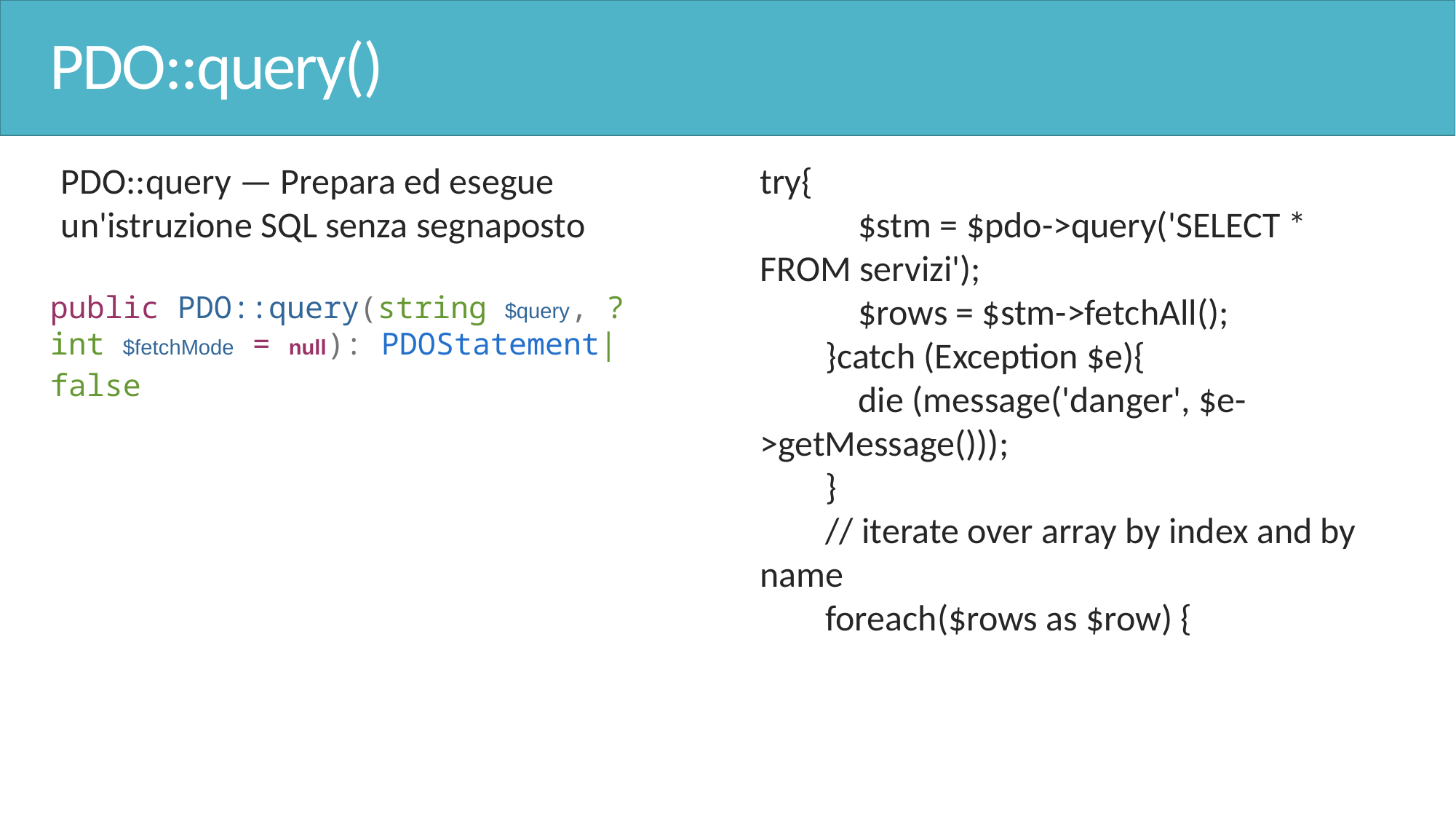

# PDO::query()
PDO::query — Prepara ed esegue un'istruzione SQL senza segnaposto

public PDO::query(string $query, ?int $fetchMode = null): PDOStatement|false

try{
            $stm = $pdo->query('SELECT * FROM servizi');
            $rows = $stm->fetchAll();
        }catch (Exception $e){
            die (message('danger', $e->getMessage()));
        }
        // iterate over array by index and by name
        foreach($rows as $row) {